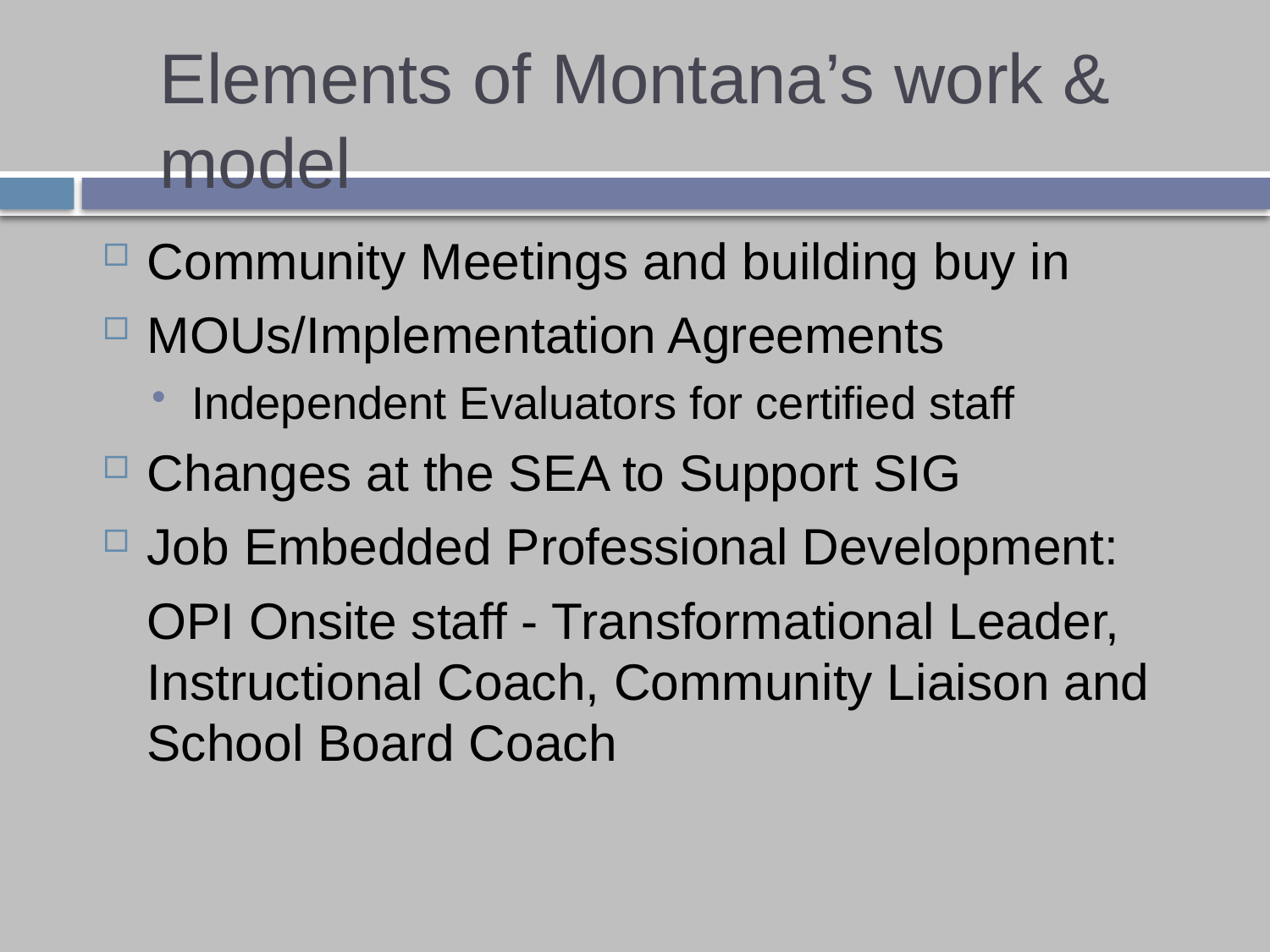

# Elements of Montana’s work & model
Community Meetings and building buy in
MOUs/Implementation Agreements
Independent Evaluators for certified staff
Changes at the SEA to Support SIG
Job Embedded Professional Development:
	OPI Onsite staff - Transformational Leader, Instructional Coach, Community Liaison and School Board Coach